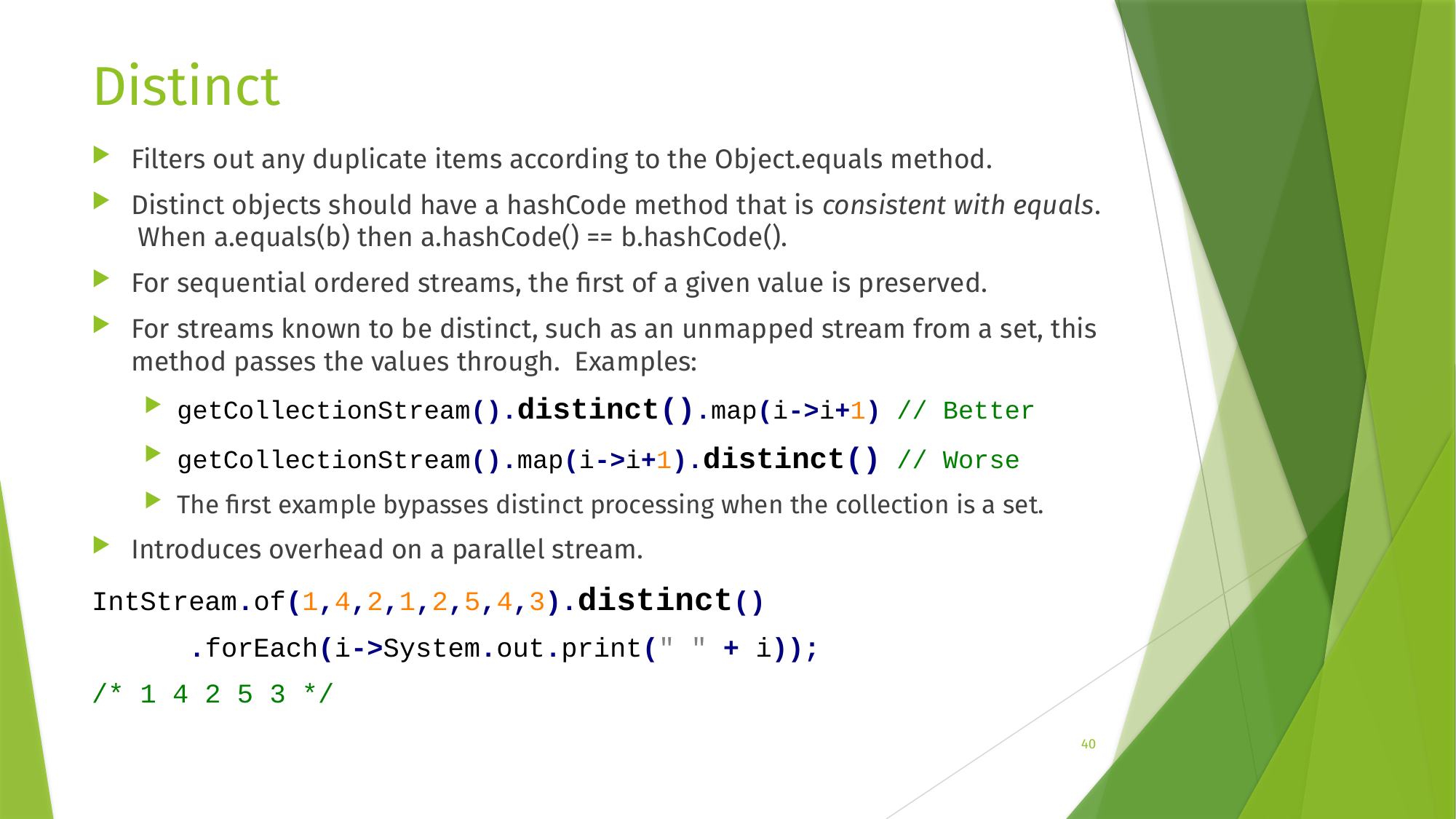

# Distinct
Filters out any duplicate items according to the Object.equals method.
Distinct objects should have a hashCode method that is consistent with equals.  When a.equals(b) then a.hashCode() == b.hashCode().
For sequential ordered streams, the first of a given value is preserved.
For streams known to be distinct, such as an unmapped stream from a set, this method passes the values through.  Examples:
getCollectionStream().distinct().map(i->i+1) // Better
getCollectionStream().map(i->i+1).distinct() // Worse
The first example bypasses distinct processing when the collection is a set.
Introduces overhead on a parallel stream.
IntStream.of(1,4,2,1,2,5,4,3).distinct()
 	.forEach(i->System.out.print(" " + i));
/* 1 4 2 5 3 */
40